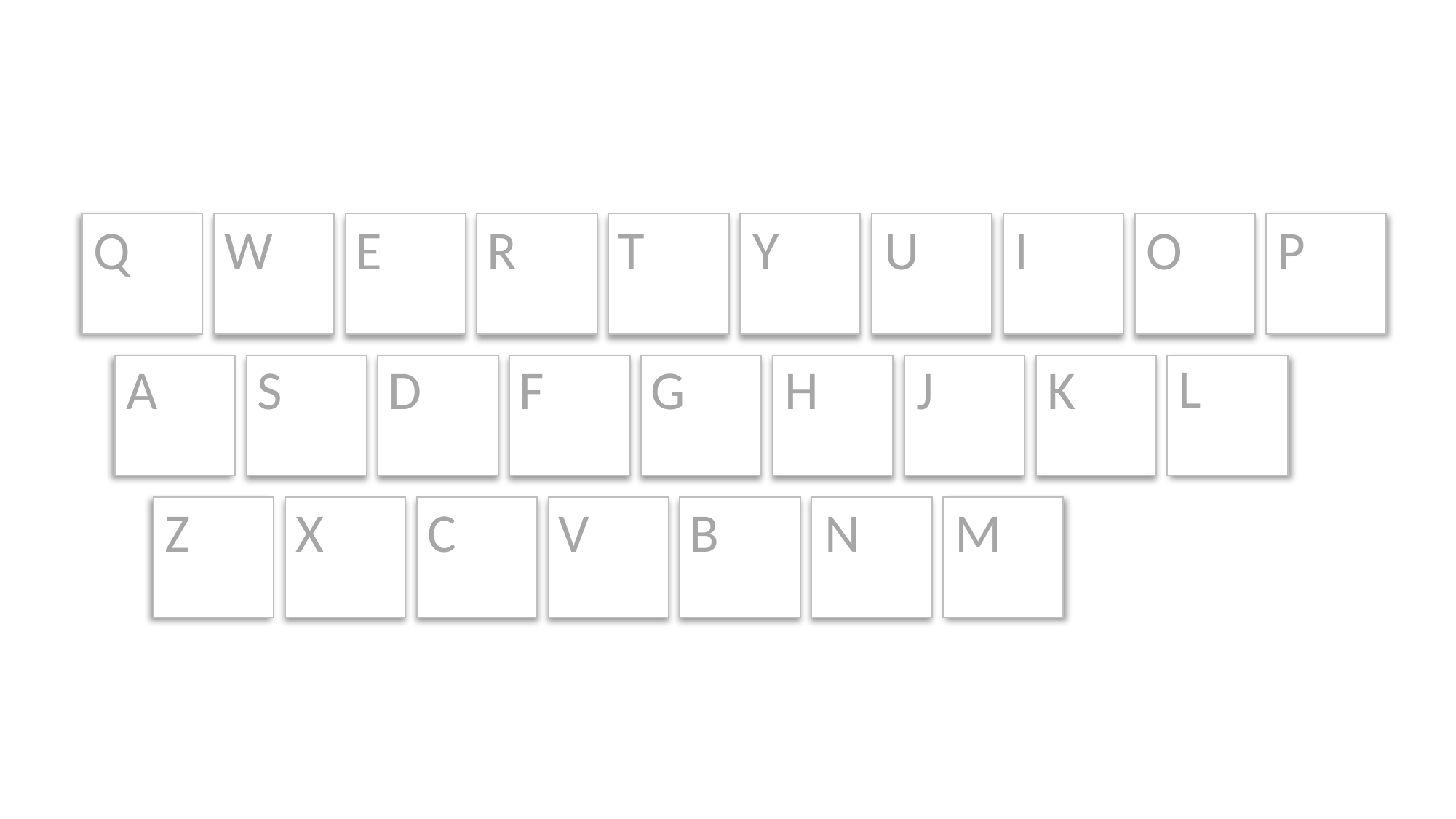

Q
W
E
R
T
Y
U
I
O
P

L
A
S
D
F
G
H
J
K

Z
X
C
V
B
N
M